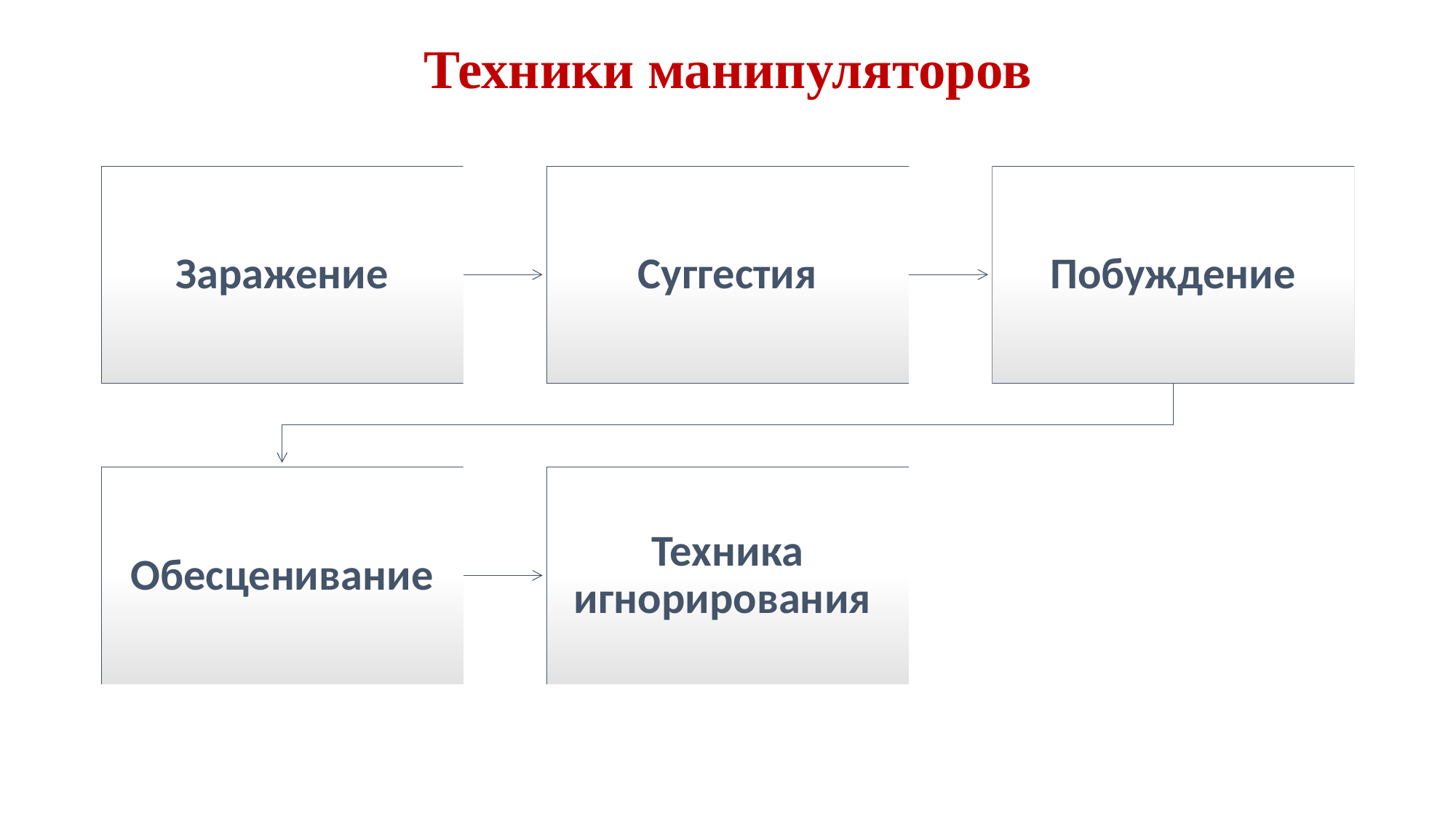

# Техники манипуляторов

Заражение

Суггестия

Побуждение

Обесценивание
Техника игнорирования